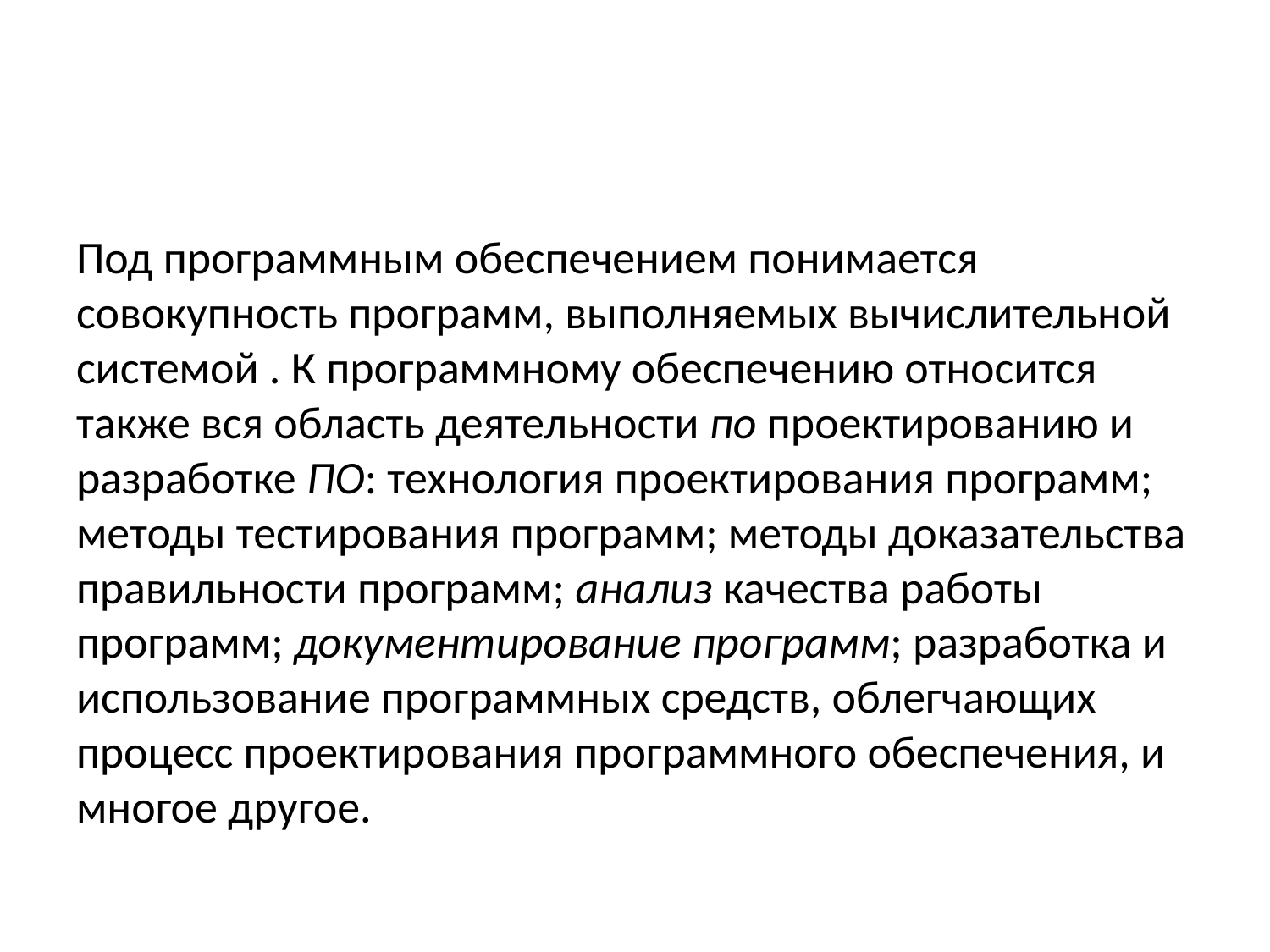

#
Под программным обеспечением понимается совокупность программ, выполняемых вычислительной системой . К программному обеспечению относится также вся область деятельности по проектированию и разработке ПО: технология проектирования программ; методы тестирования программ; методы доказательства правильности программ; анализ качества работы программ; документирование программ; разработка и использование программных средств, облегчающих процесс проектирования программного обеспечения, и многое другое.